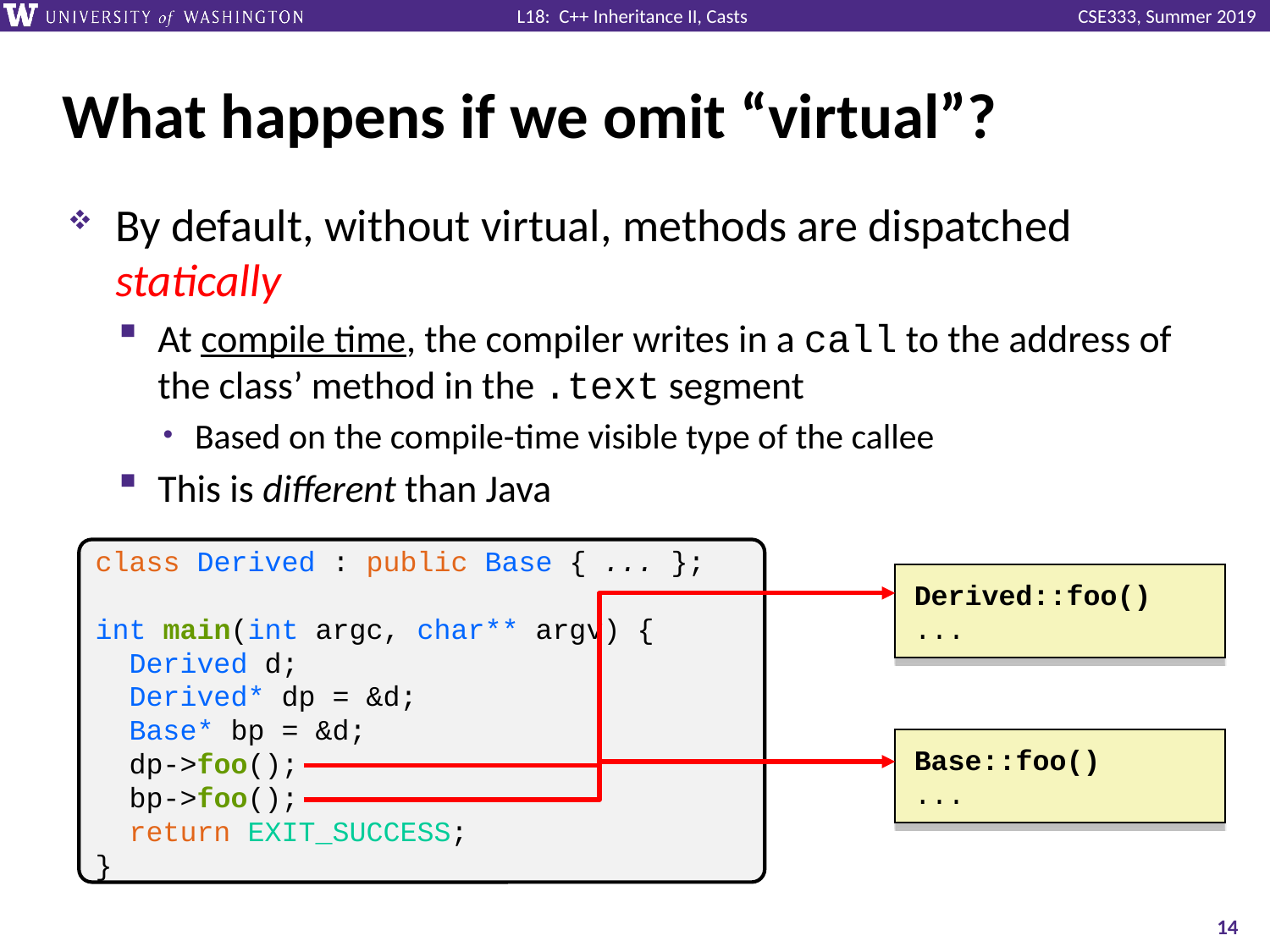

# What happens if we omit “virtual”?
By default, without virtual, methods are dispatched statically
At compile time, the compiler writes in a call to the address of the class’ method in the .text segment
Based on the compile-time visible type of the callee
This is different than Java
class Derived : public Base { ... };

int main(int argc, char** argv) {
  Derived d;
  Derived* dp = &d;
  Base* bp = &d;
  dp->foo();
  bp->foo();
  return EXIT_SUCCESS;
}
Derived::foo()
...
Base::foo()
...
14